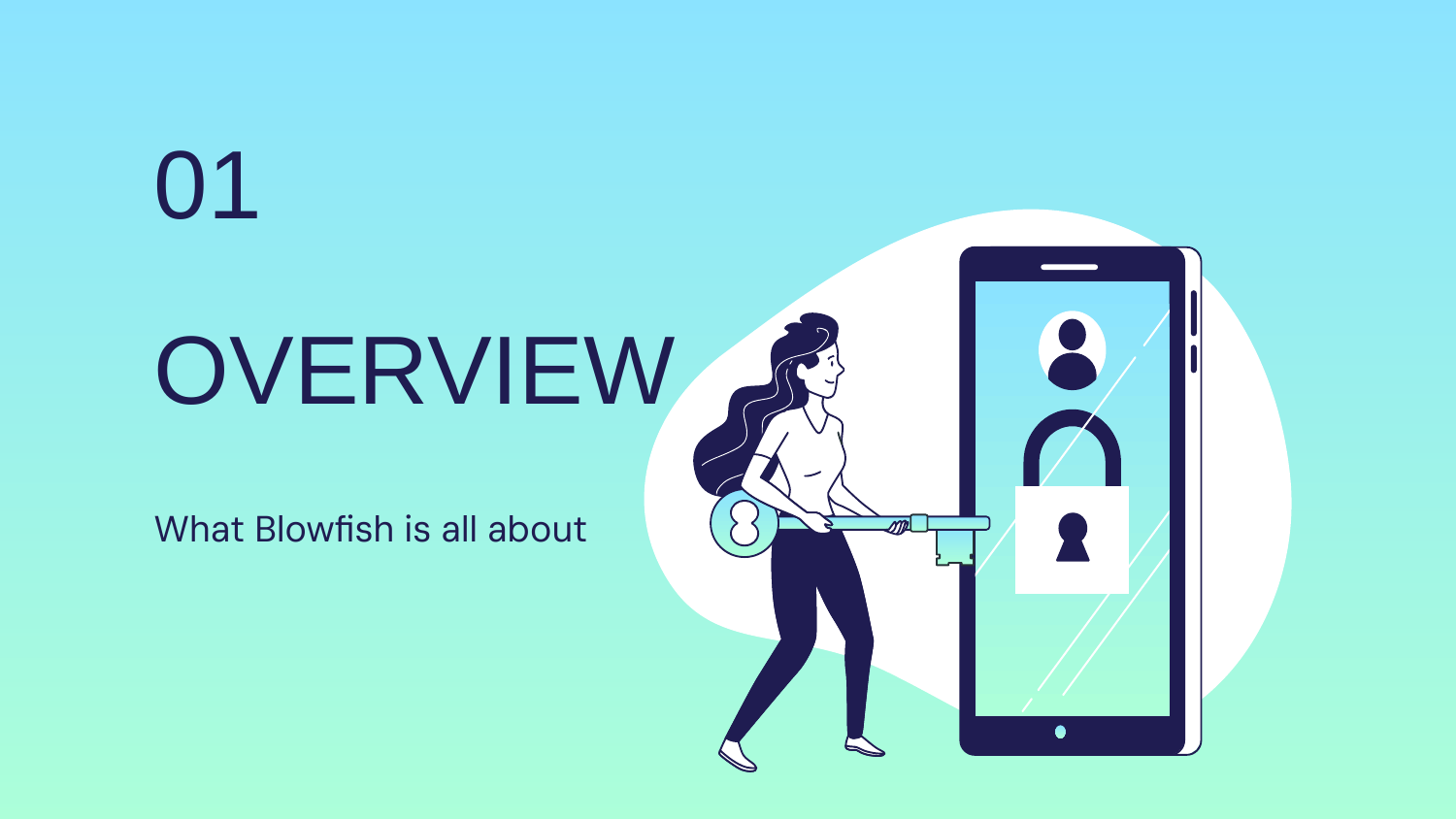

01

# OVERVIEW

What Blowfish is all about